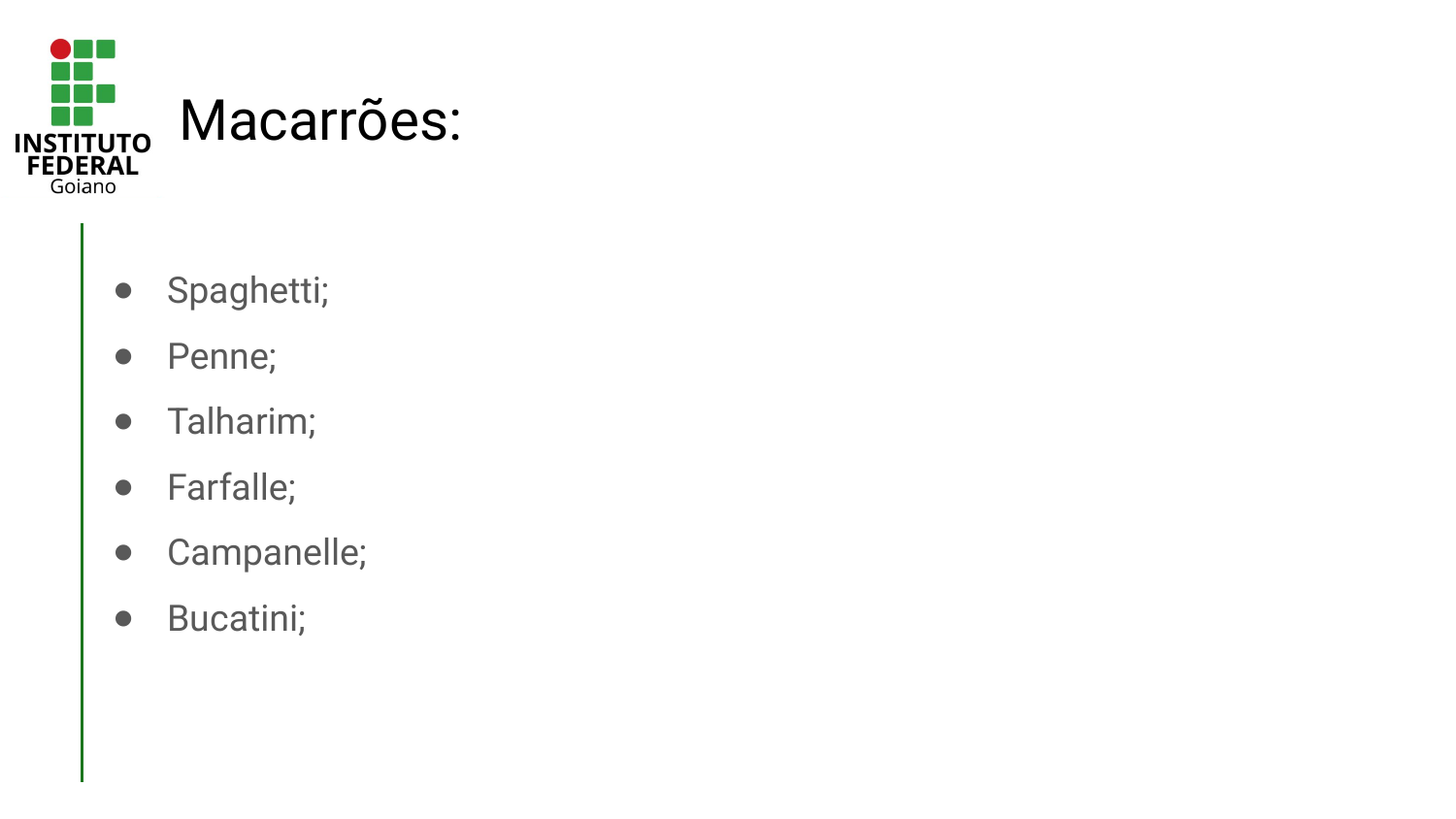

# Macarrões:
Spaghetti;
Penne;
Talharim;
Farfalle;
Campanelle;
Bucatini;